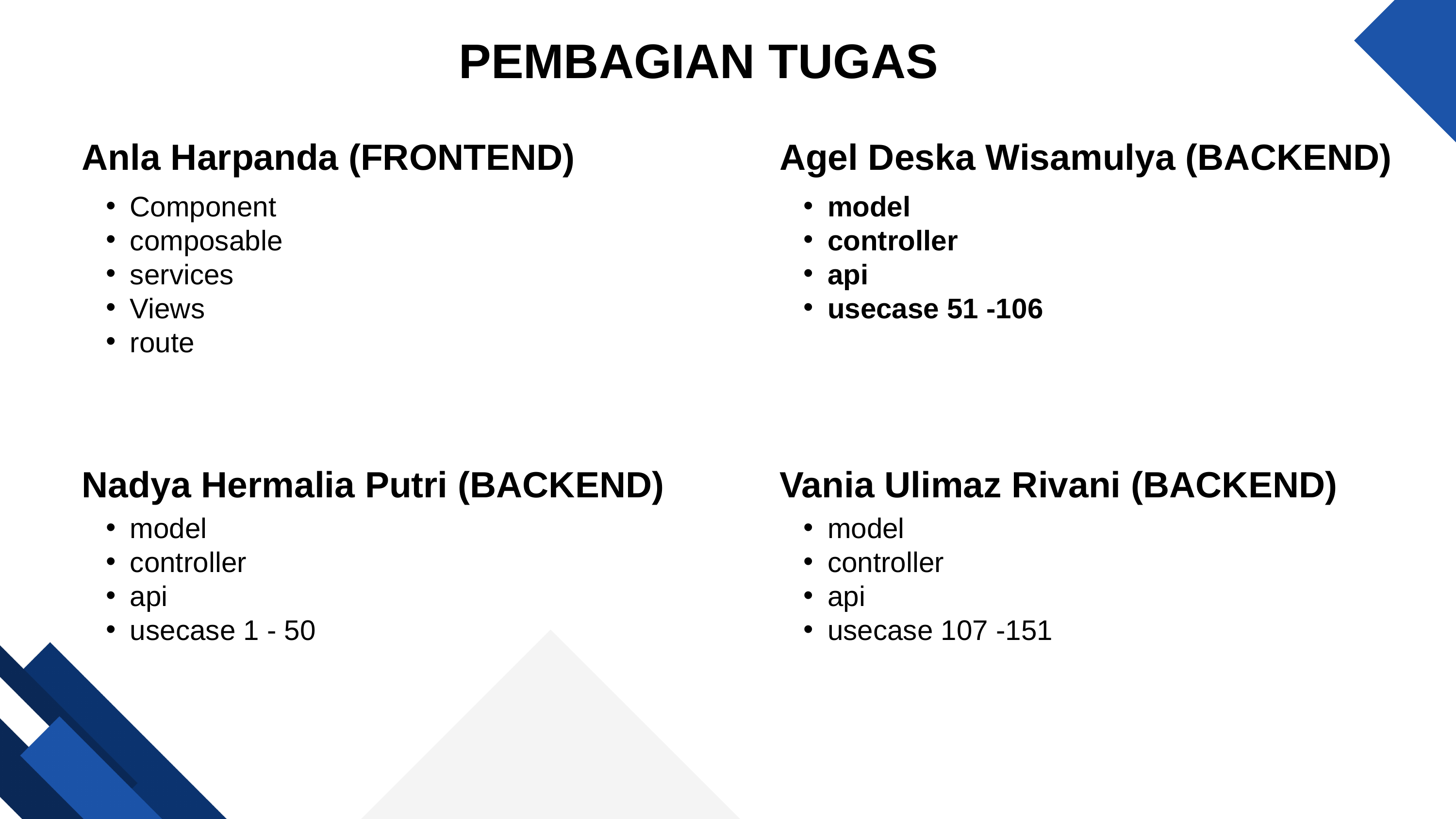

PEMBAGIAN TUGAS
Anla Harpanda (FRONTEND)
Agel Deska Wisamulya (BACKEND)
Component
composable
services
Views
route

model
controller
api
usecase 51 -106
Nadya Hermalia Putri (BACKEND)
Vania Ulimaz Rivani (BACKEND)
model
controller
api
usecase 1 - 50

model
controller
api
usecase 107 -151